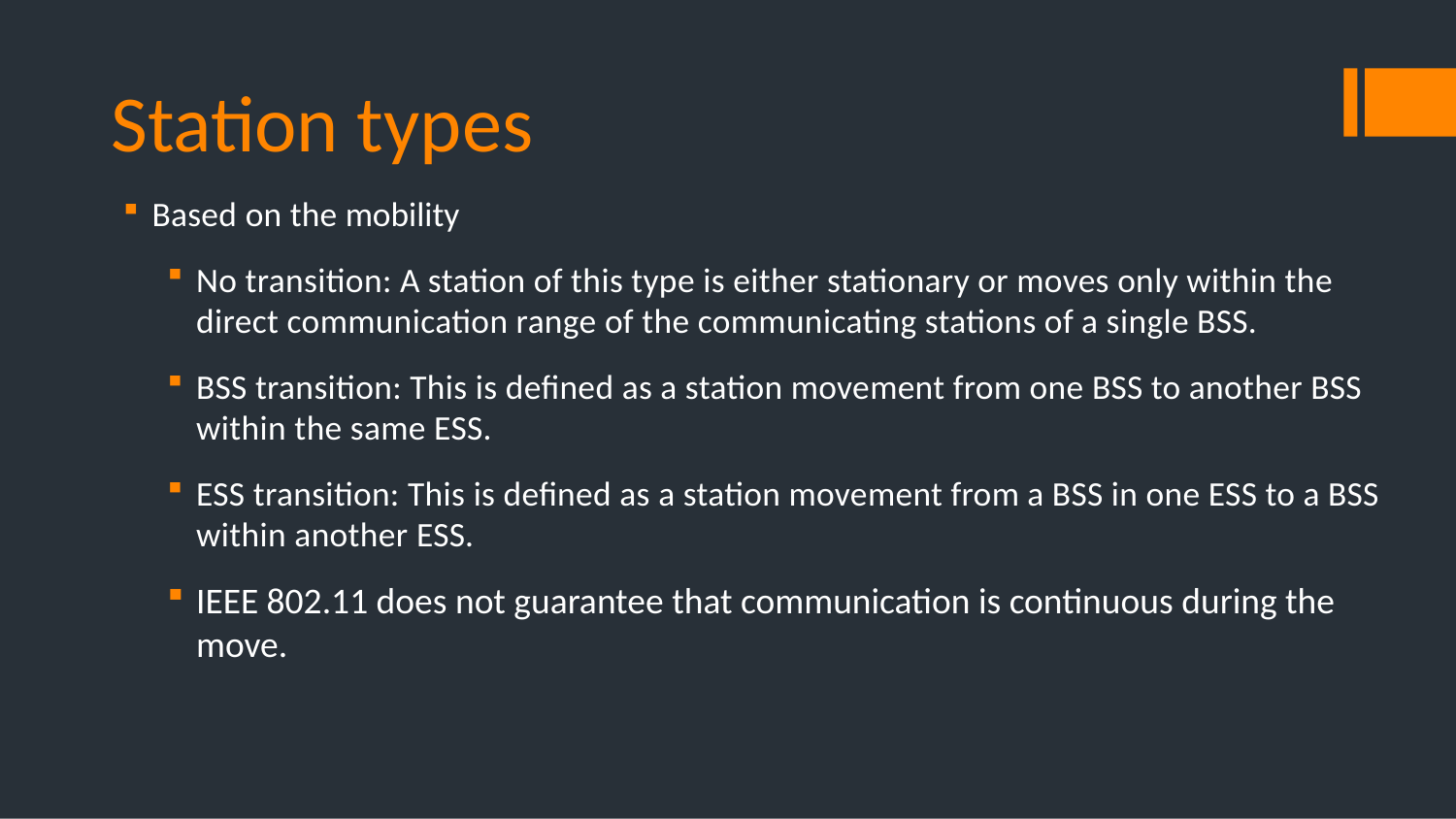

# Station types
Based on the mobility
No transition: A station of this type is either stationary or moves only within the direct communication range of the communicating stations of a single BSS.
BSS transition: This is defined as a station movement from one BSS to another BSS within the same ESS.
ESS transition: This is defined as a station movement from a BSS in one ESS to a BSS within another ESS.
IEEE 802.11 does not guarantee that communication is continuous during the move.